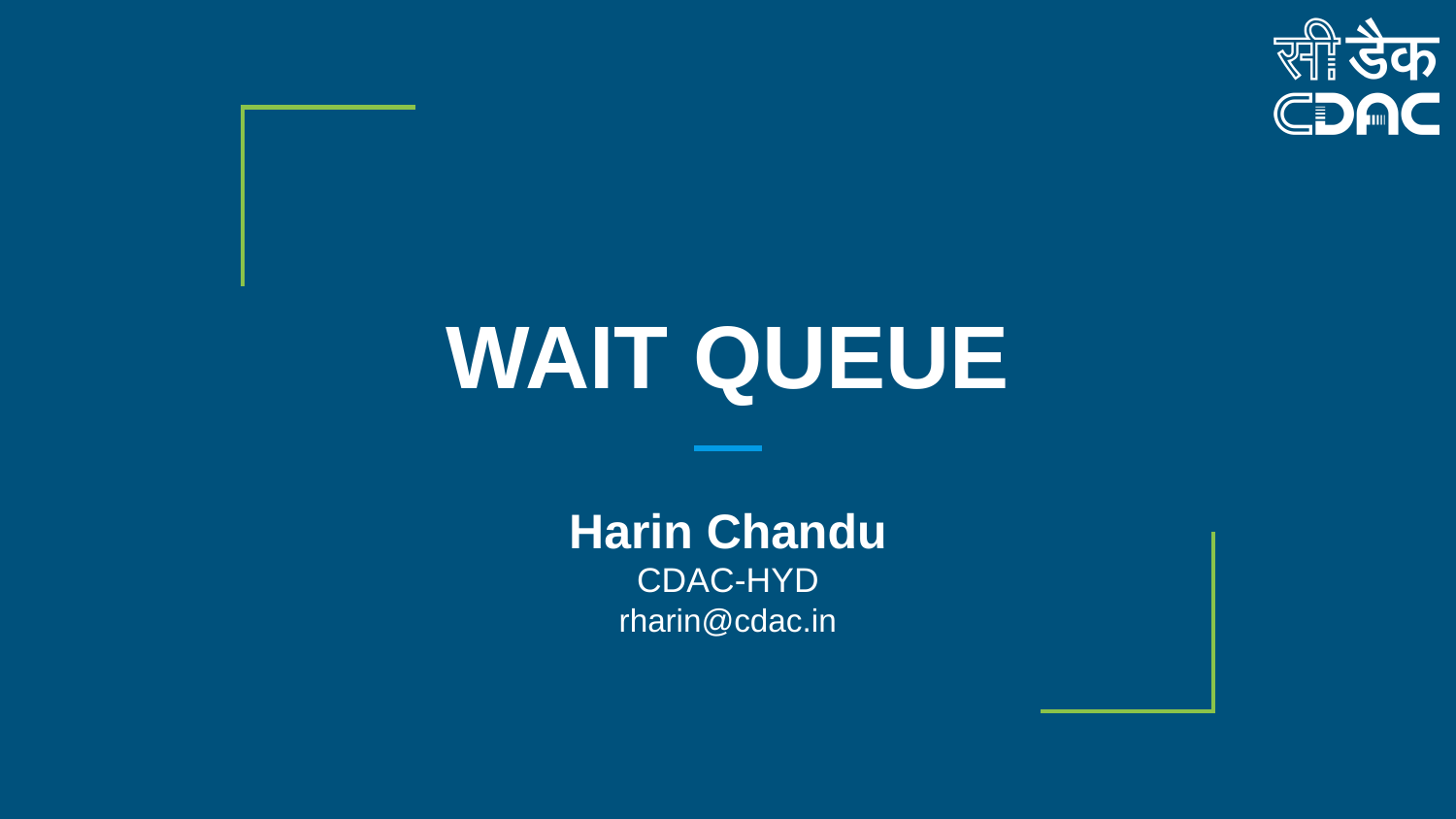

# WAIT QUEUE
Harin Chandu
CDAC-HYD
rharin@cdac.in